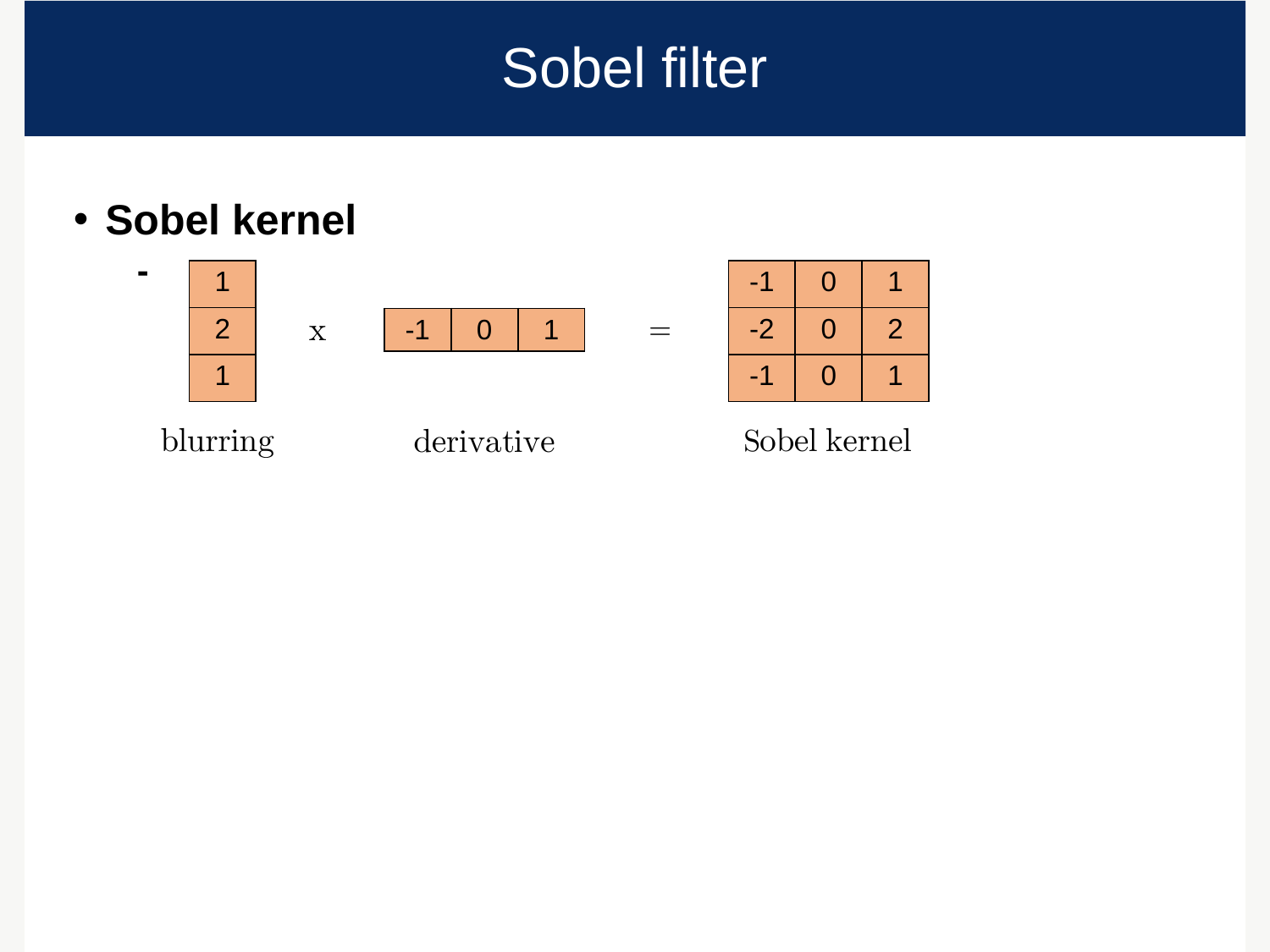

# Sobel filter
Sobel kernel
-

| 1 |
| --- |
| 2 |
| 1 |
| -1 | 0 | 1 |
| --- | --- | --- |
| -2 | 0 | 2 |
| -1 | 0 | 1 |
x
=
| -1 | 0 | 1 |
| --- | --- | --- |
Sobel kernel
blurring
derivative